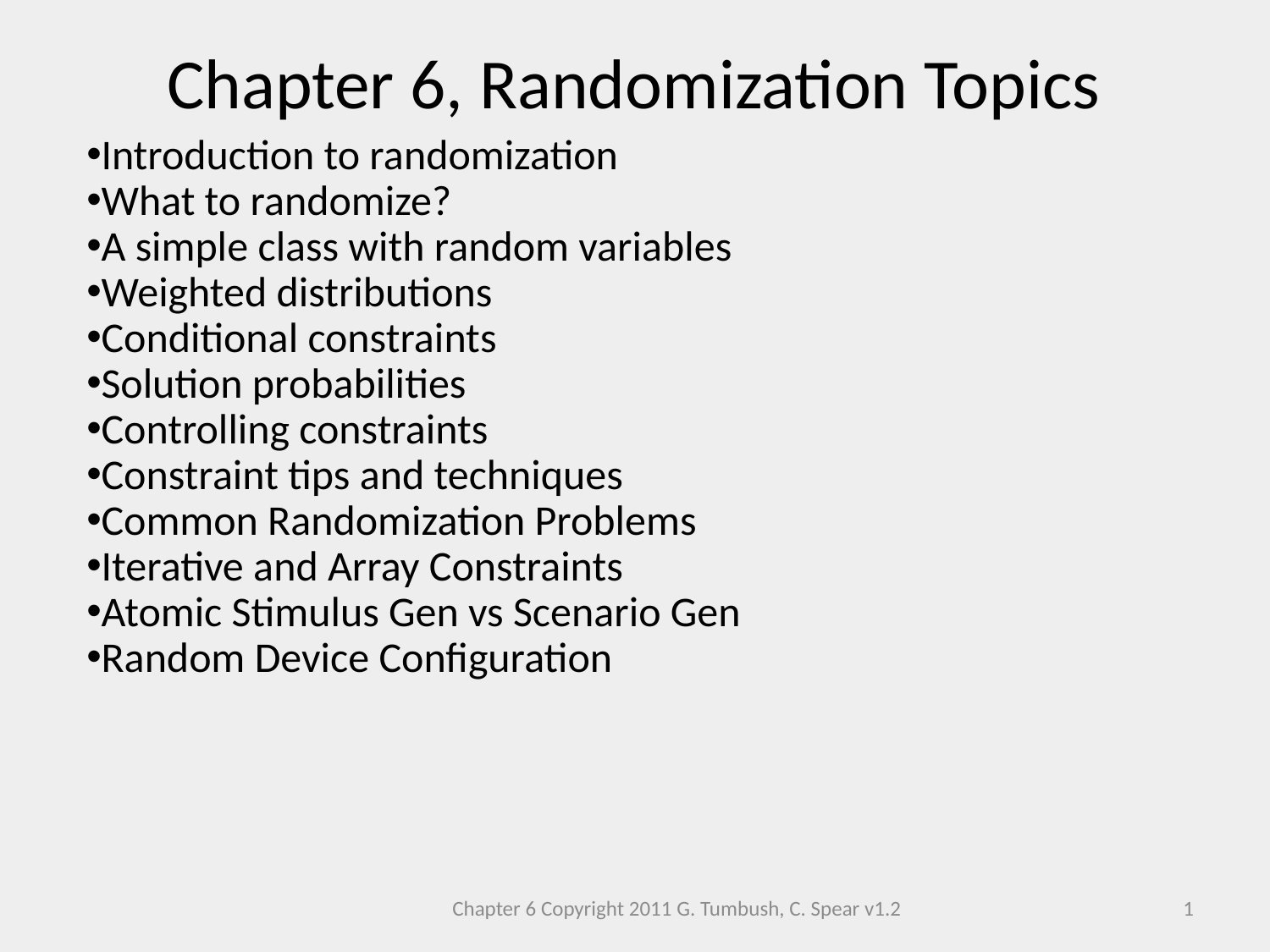

Chapter 6, Randomization Topics
Introduction to randomization
What to randomize?
A simple class with random variables
Weighted distributions
Conditional constraints
Solution probabilities
Controlling constraints
Constraint tips and techniques
Common Randomization Problems
Iterative and Array Constraints
Atomic Stimulus Gen vs Scenario Gen
Random Device Configuration

Chapter 6 Copyright 2011 G. Tumbush, C. Spear v1.2
1